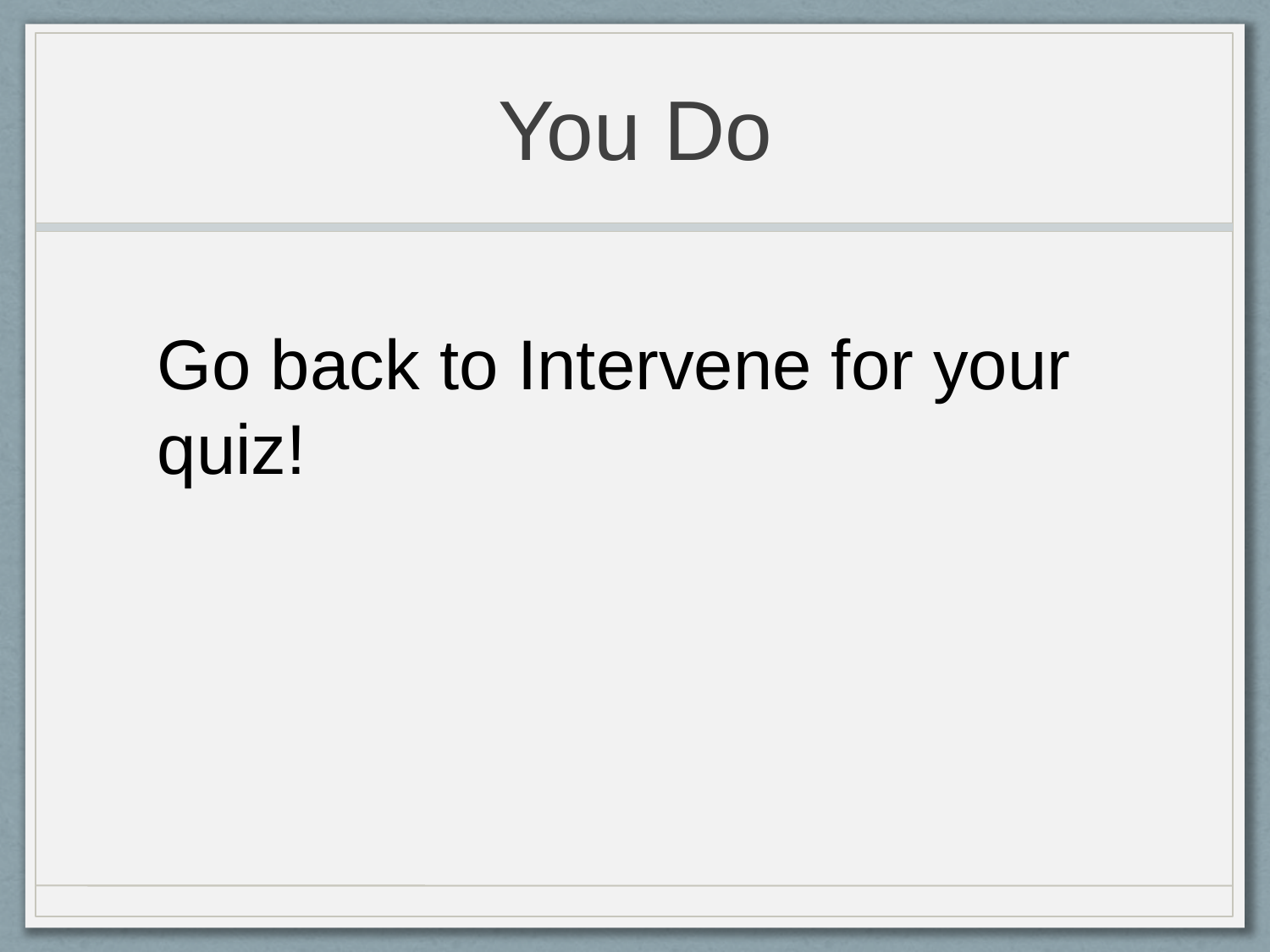

# You Do
Go back to Intervene for your quiz!